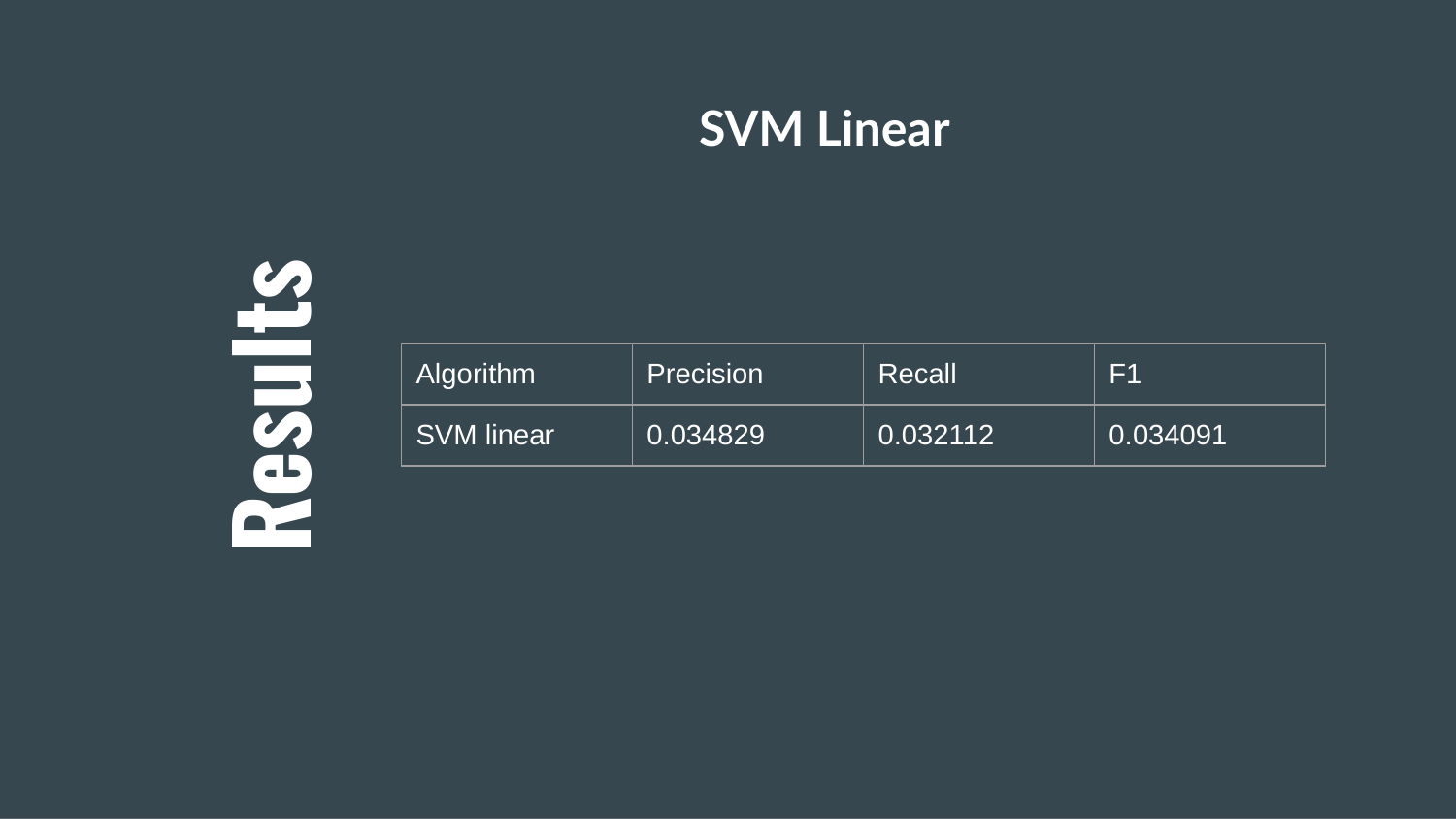

SVM Linear
# Results
| Algorithm | Precision | Recall | F1 |
| --- | --- | --- | --- |
| SVM linear | 0.034829 | 0.032112 | 0.034091 |